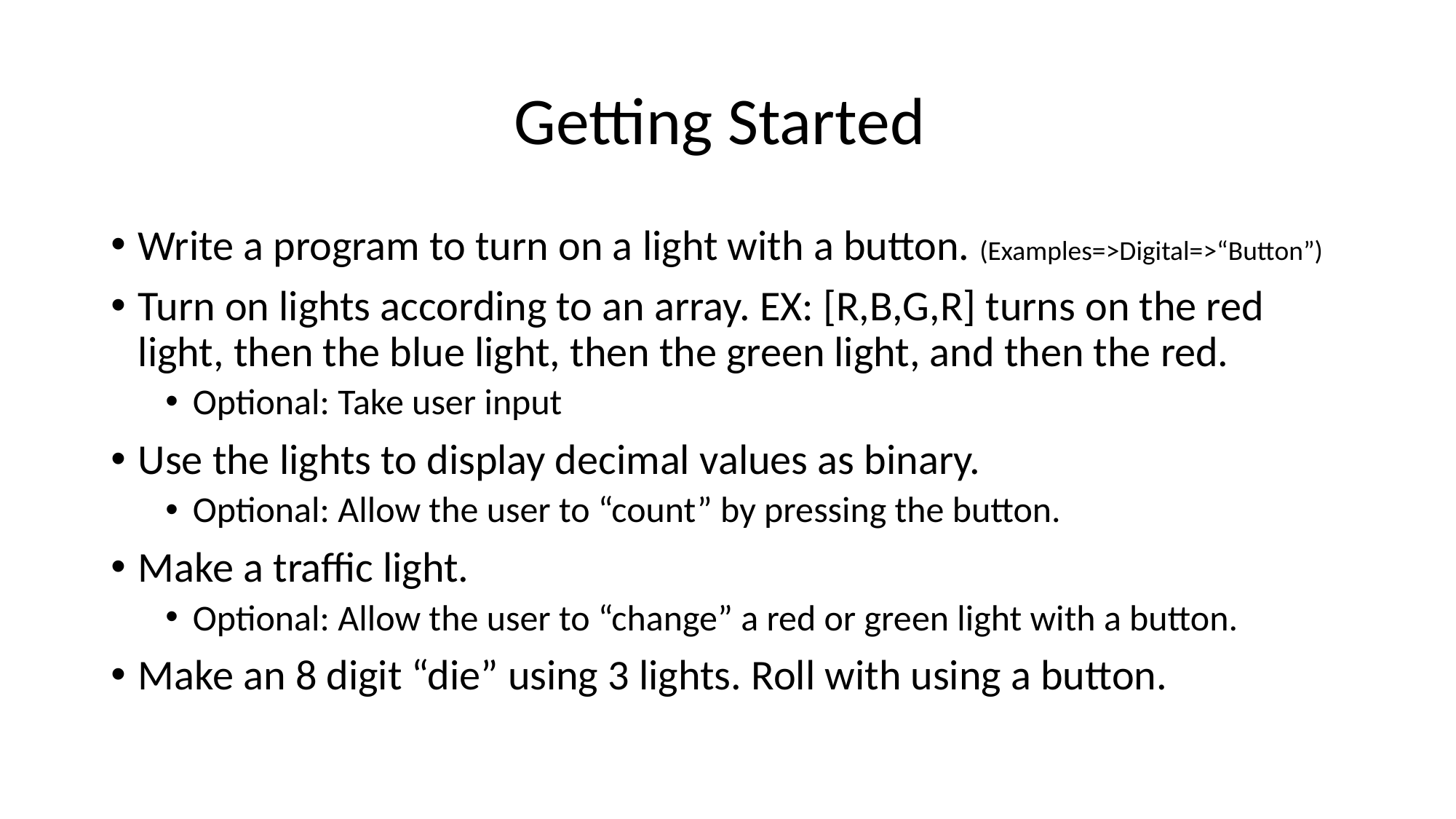

# Getting Started
Write a program to turn on a light with a button. (Examples=>Digital=>“Button”)
Turn on lights according to an array. EX: [R,B,G,R] turns on the red light, then the blue light, then the green light, and then the red.
Optional: Take user input
Use the lights to display decimal values as binary.
Optional: Allow the user to “count” by pressing the button.
Make a traffic light.
Optional: Allow the user to “change” a red or green light with a button.
Make an 8 digit “die” using 3 lights. Roll with using a button.